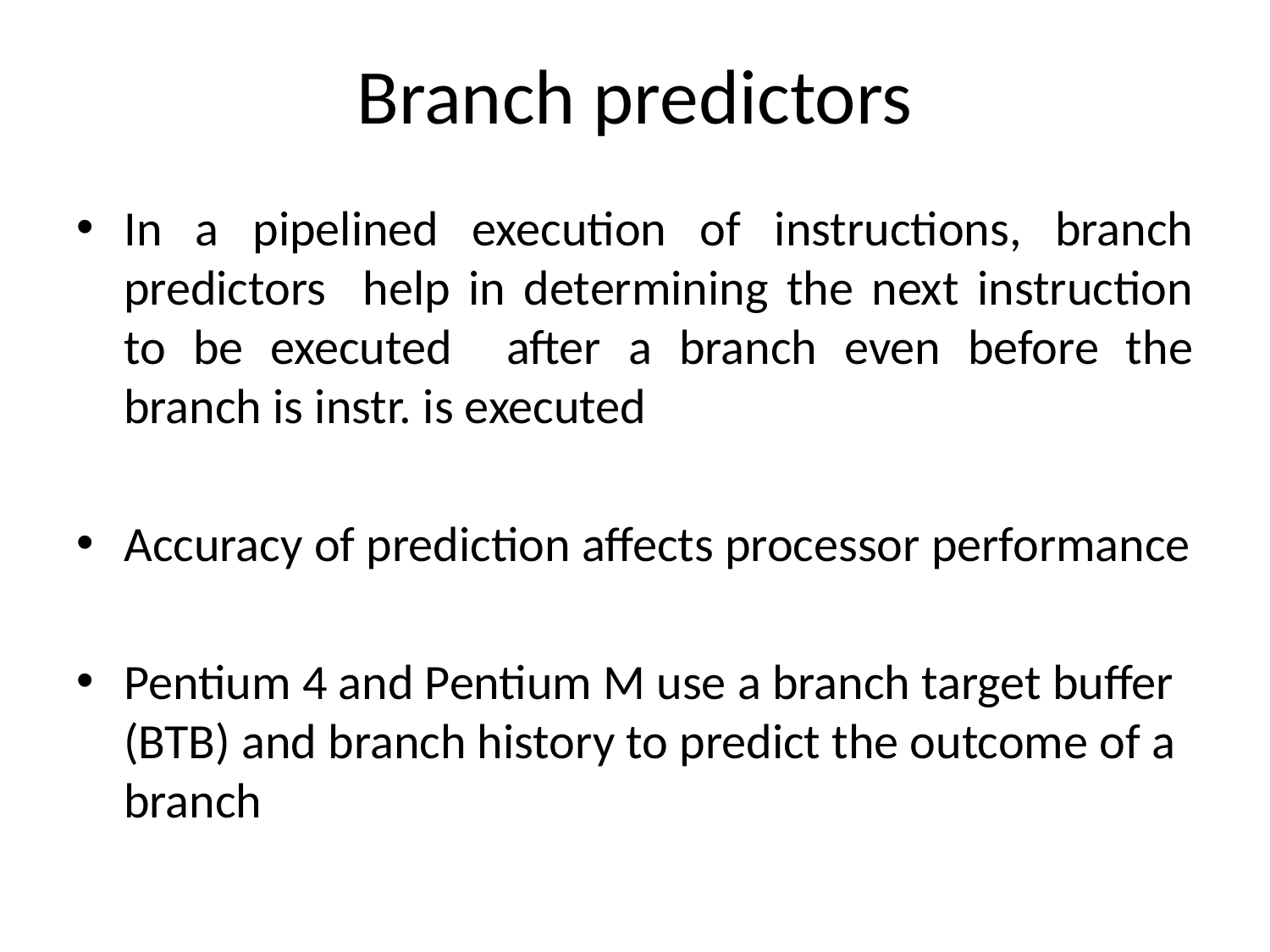

# Branch predictors
In a pipelined execution of instructions, branch predictors  help in determining the next instruction to be executed  after a branch even before the branch is instr. is executed

Accuracy of prediction affects processor performance

Pentium 4 and Pentium M use a branch target buffer (BTB) and branch history to predict the outcome of a branch